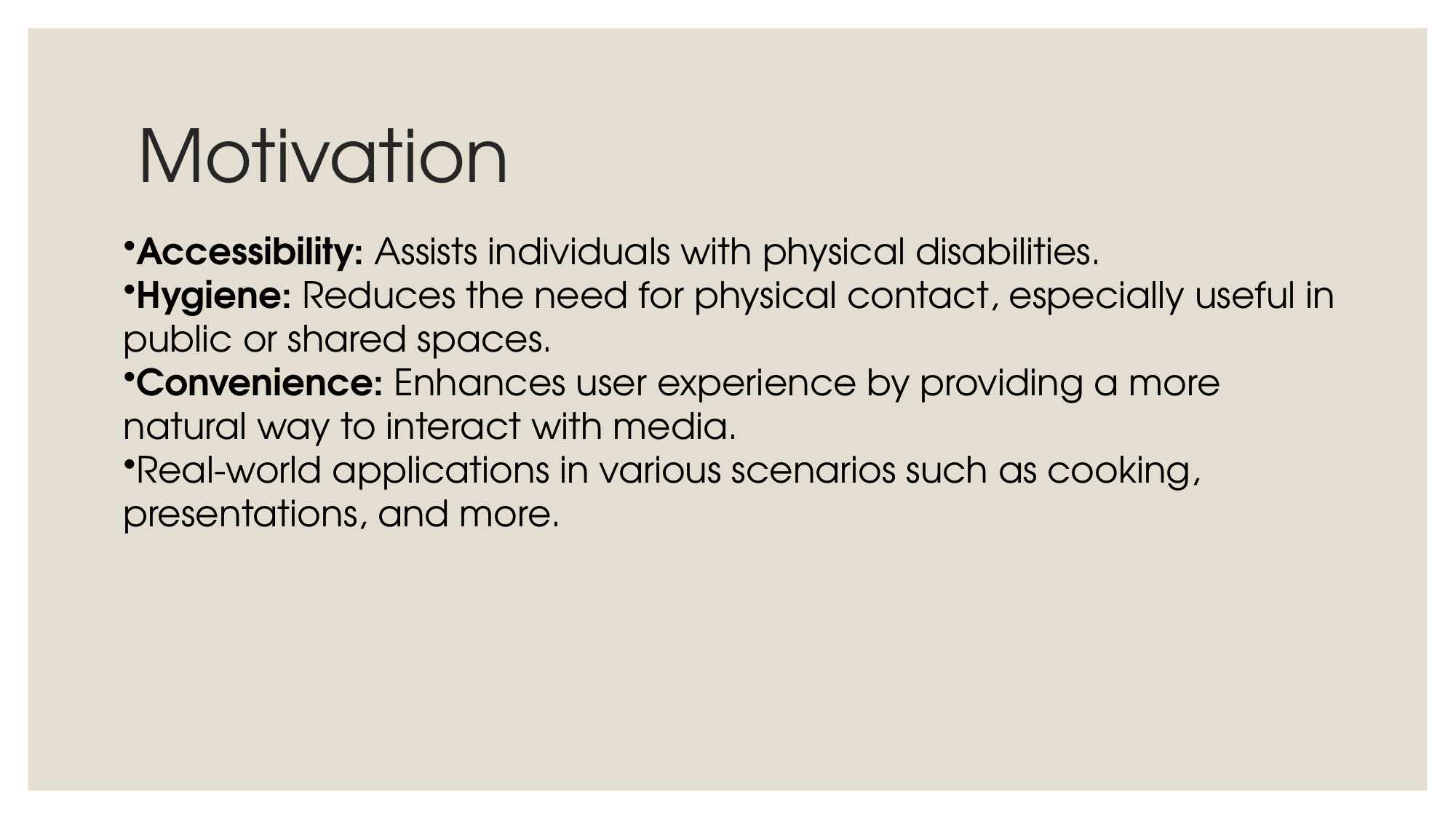

# Motivation
Accessibility: Assists individuals with physical disabilities.
Hygiene: Reduces the need for physical contact, especially useful in public or shared spaces.
Convenience: Enhances user experience by providing a more natural way to interact with media.
Real-world applications in various scenarios such as cooking, presentations, and more.